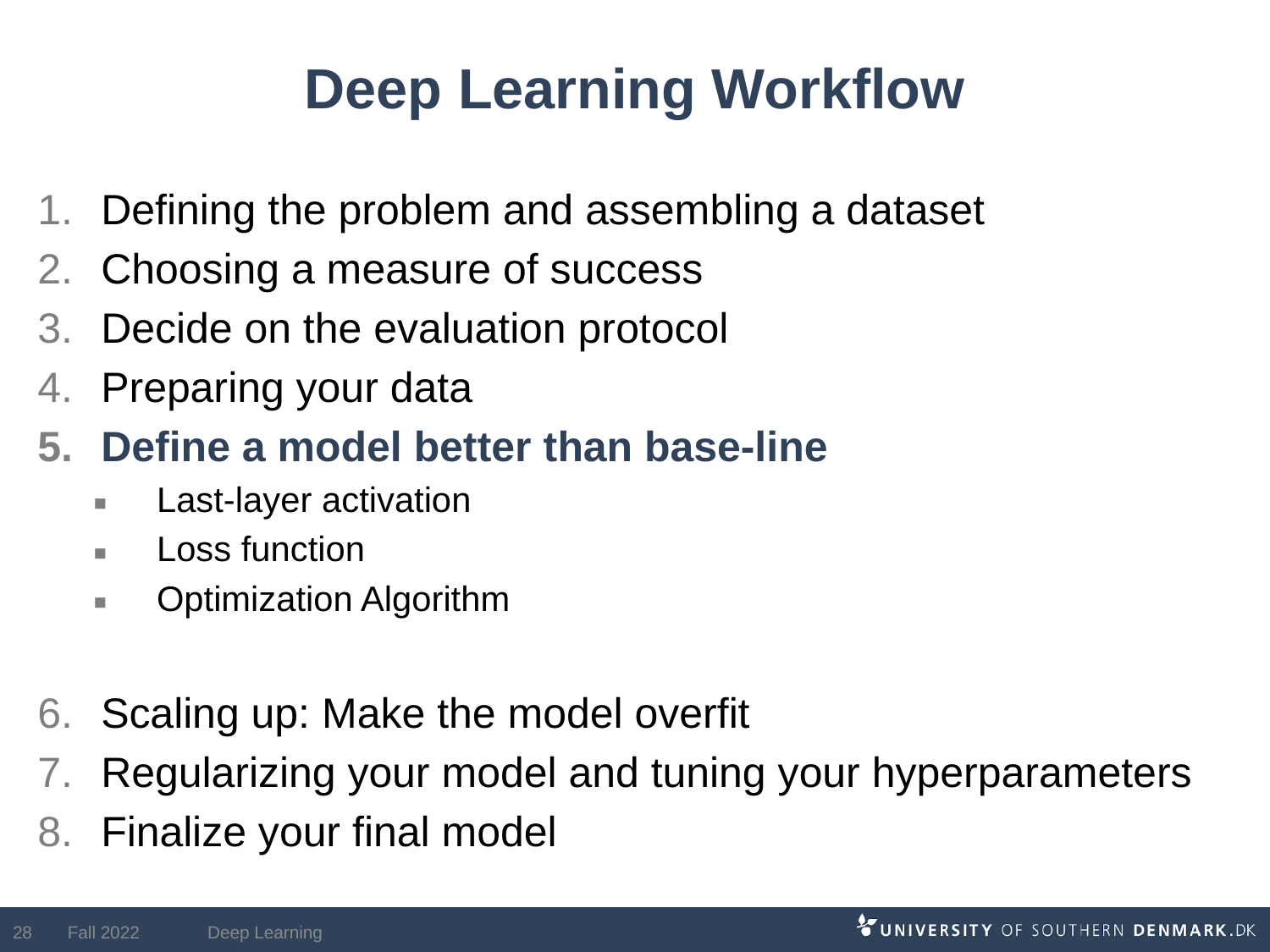

# Deep Learning Workflow
Defining the problem and assembling a dataset
Choosing a measure of success
Decide on the evaluation protocol
Preparing your data
Define a model better than base-line
Last-layer activation
Loss function
Optimization Algorithm

Scaling up: Make the model overfit
Regularizing your model and tuning your hyperparameters
Finalize your final model

28